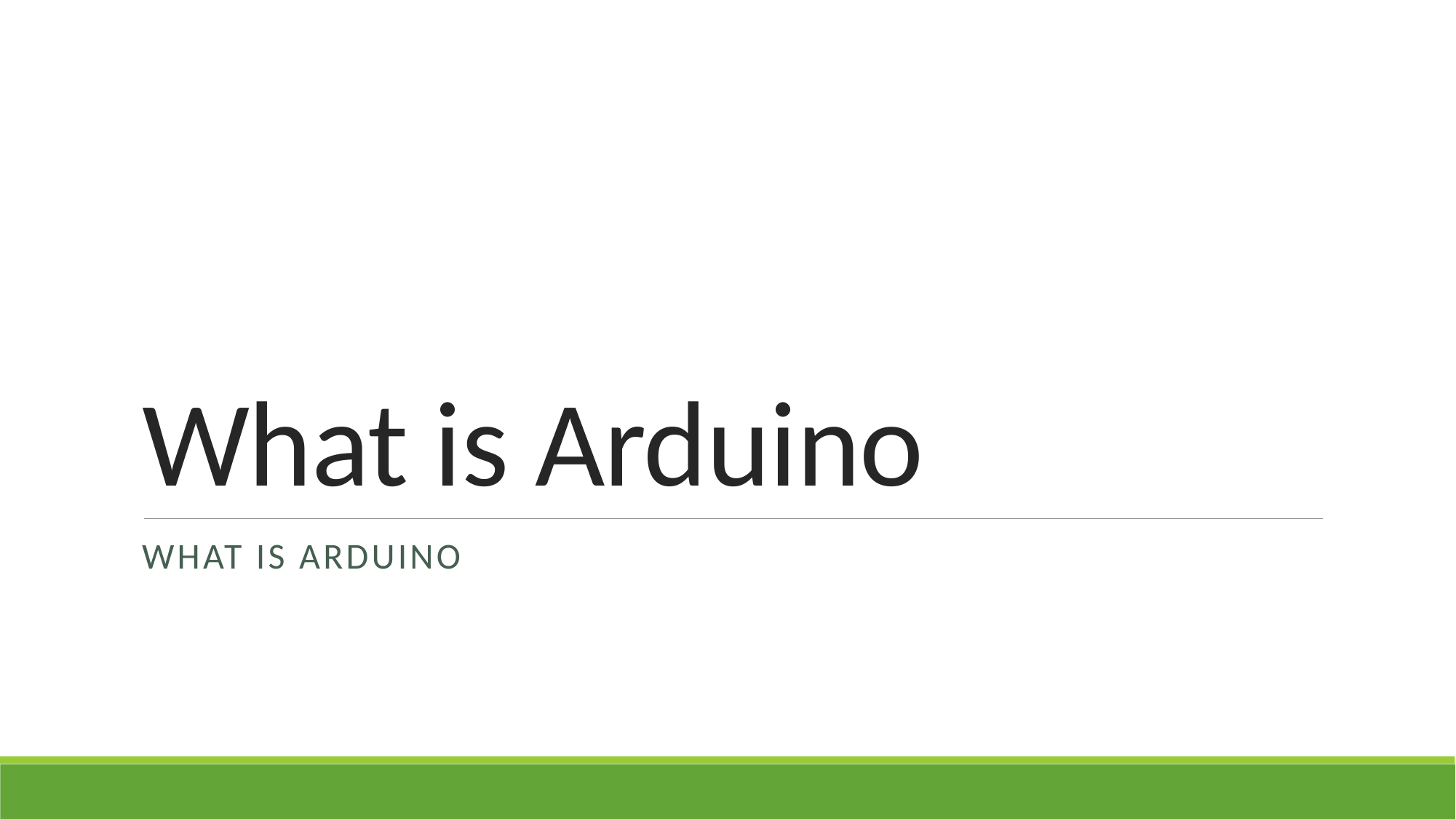

# What is Arduino
What is arduino